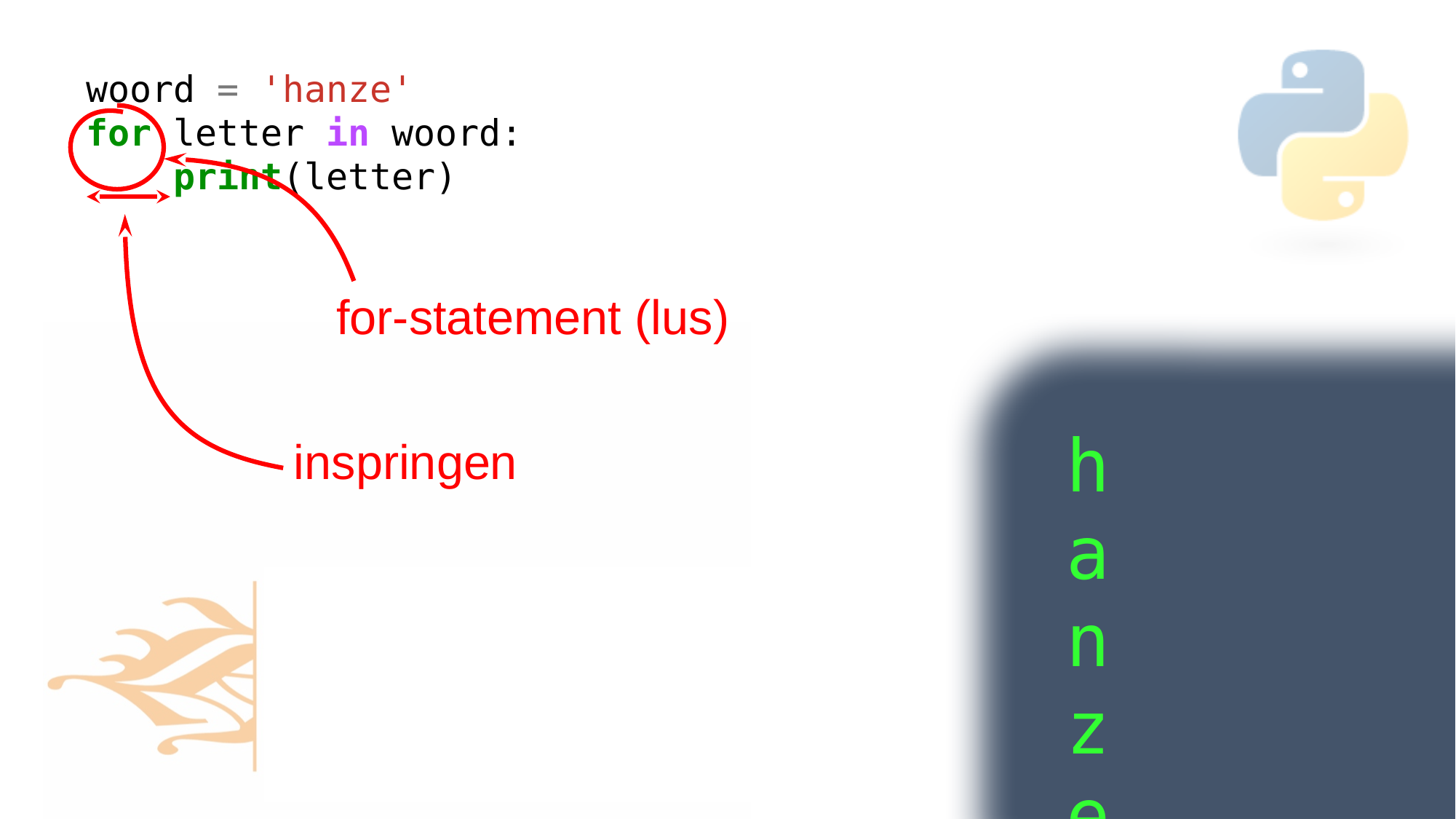

woord = 'hanze'
for letter in woord:
    print(letter)

for-statement (lus)

inspringen

h
a
n
z
e